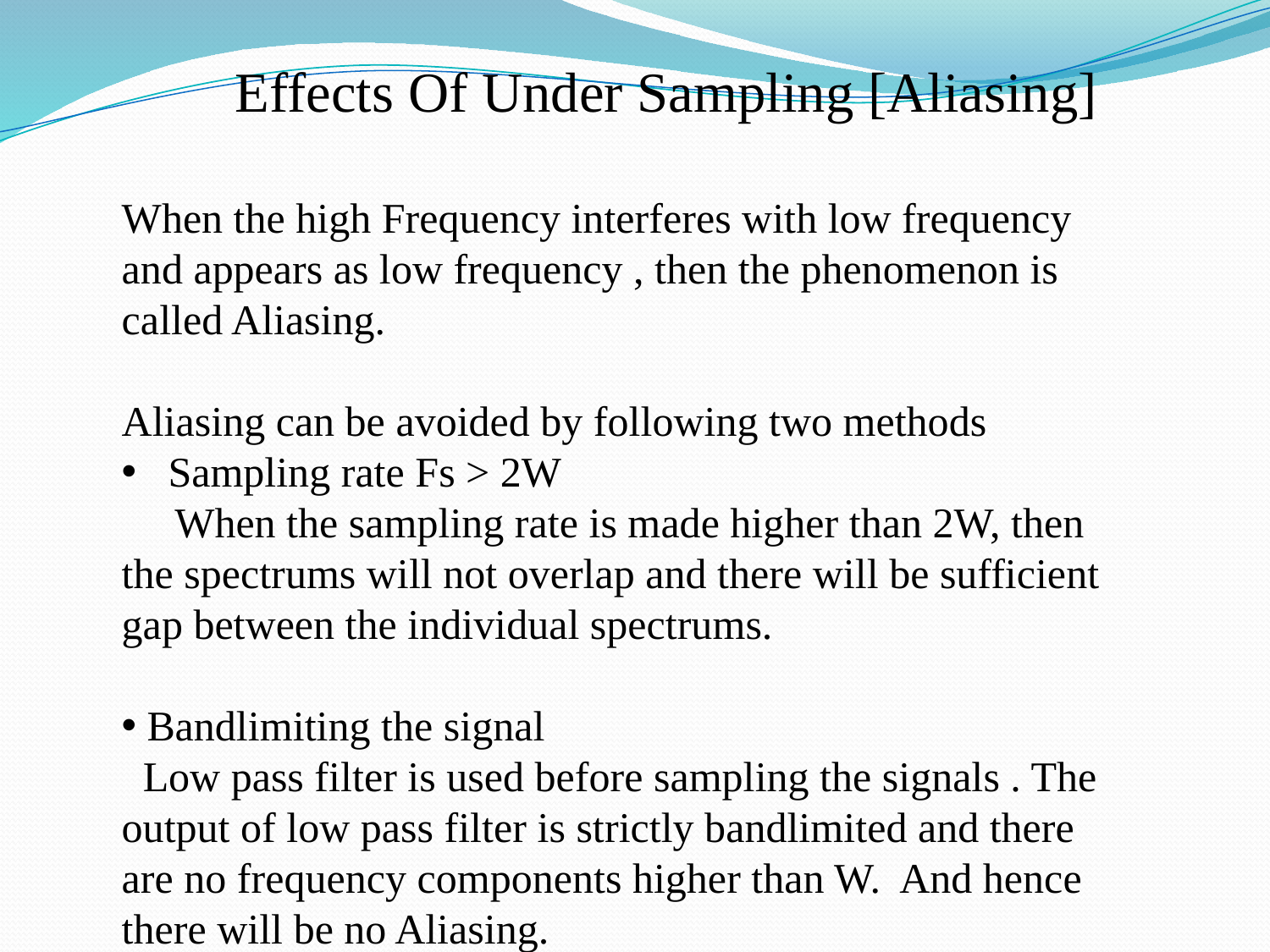

Effects Of Under Sampling [Aliasing]

When the high Frequency interferes with low frequency and appears as low frequency , then the phenomenon is called Aliasing.

Aliasing can be avoided by following two methods
   Sampling rate Fs > 2W
     When the sampling rate is made higher than 2W, then the spectrums will not overlap and there will be sufficient gap between the individual spectrums.

 Bandlimiting the signal
  Low pass filter is used before sampling the signals . The output of low pass filter is strictly bandlimited and there are no frequency components higher than W.  And hence  there will be no Aliasing.